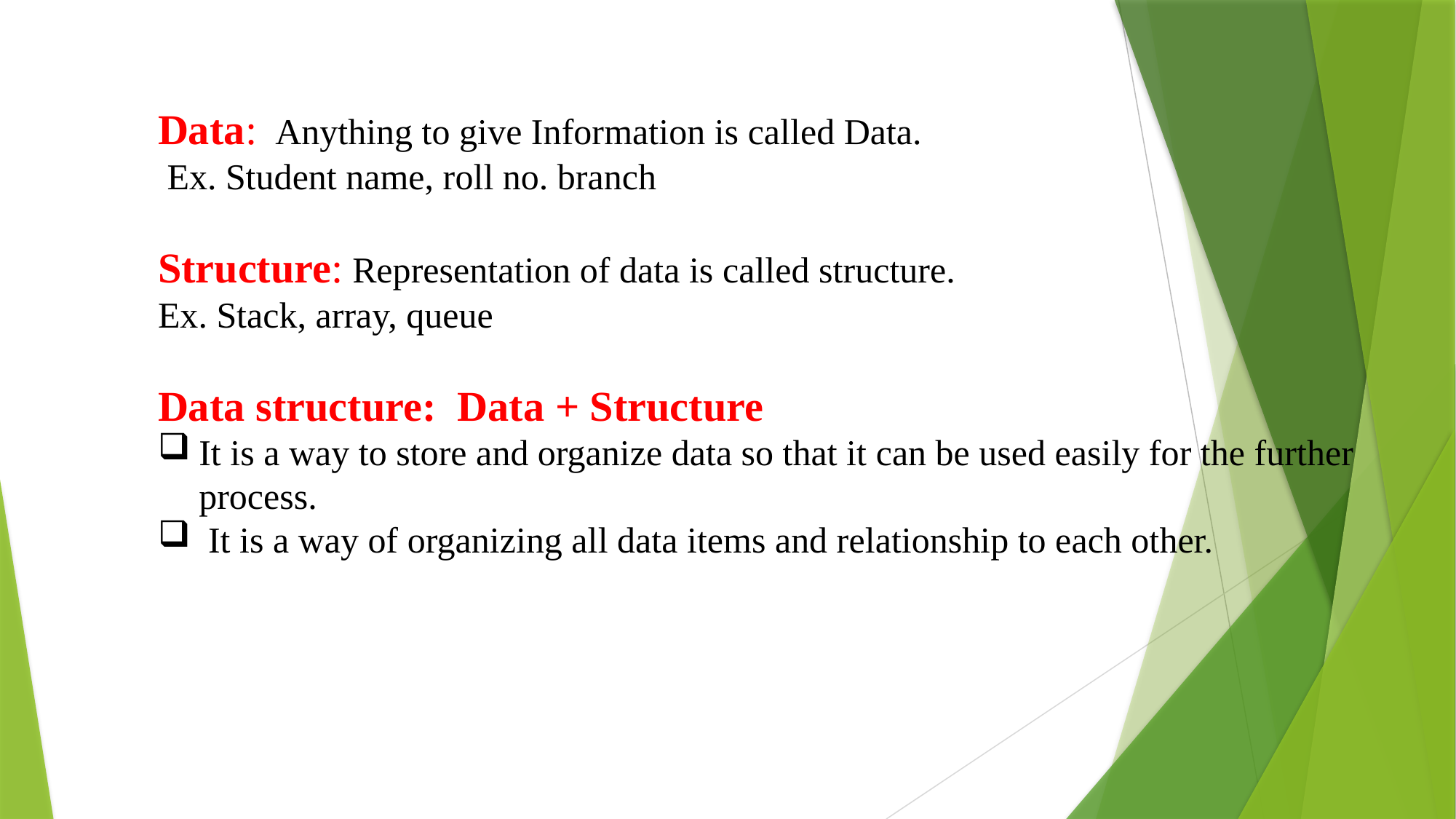

Data:  Anything to give Information is called Data.
 Ex. Student name, roll no. branch

Structure: Representation of data is called structure.
Ex. Stack, array, queue

Data structure:  Data + Structure
It is a way to store and organize data so that it can be used easily for the further process.
 It is a way of organizing all data items and relationship to each other.